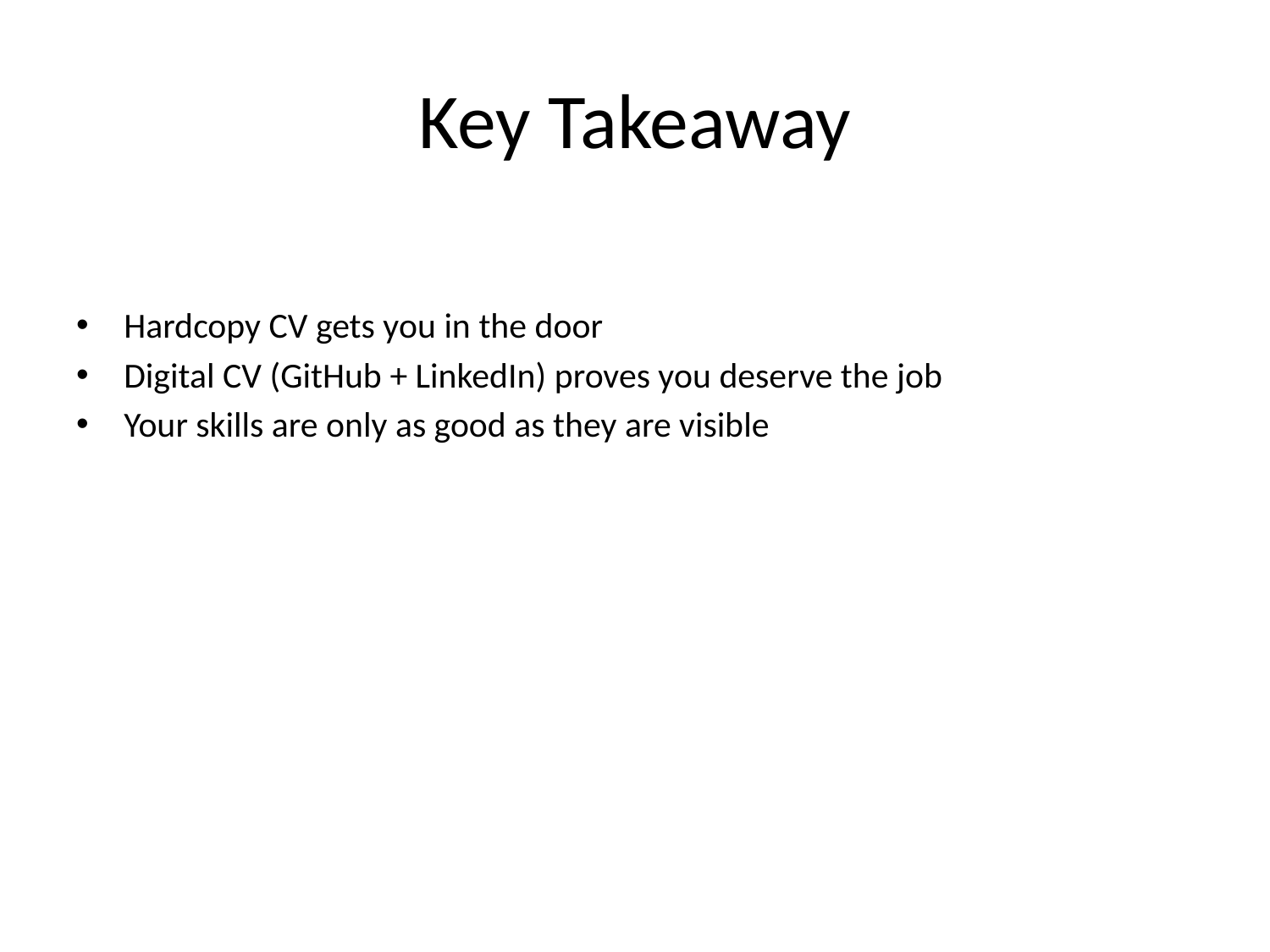

# Key Takeaway

Hardcopy CV gets you in the door
Digital CV (GitHub + LinkedIn) proves you deserve the job
Your skills are only as good as they are visible